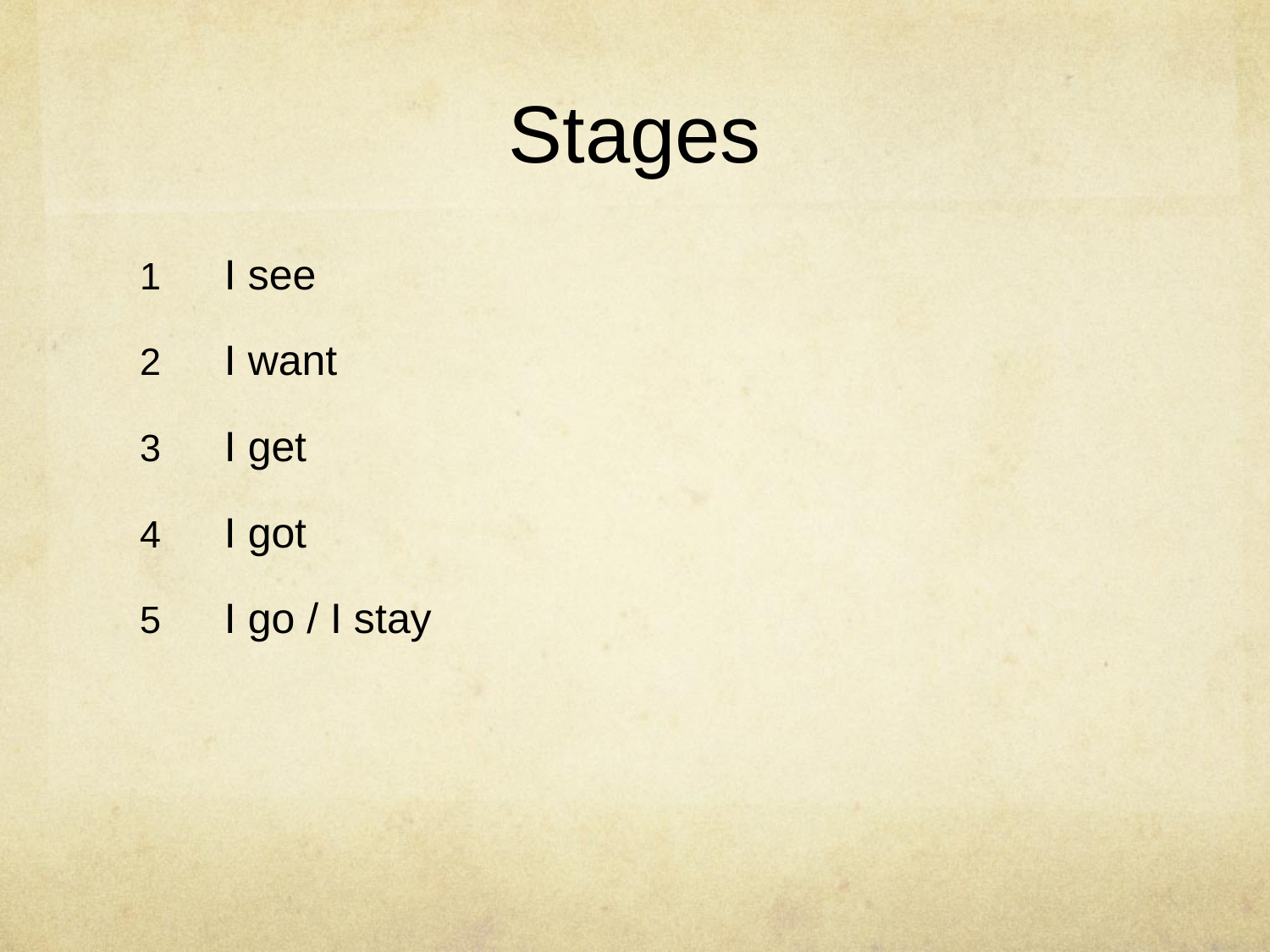

# Stages
I see
I want
I get
I got
I go / I stay